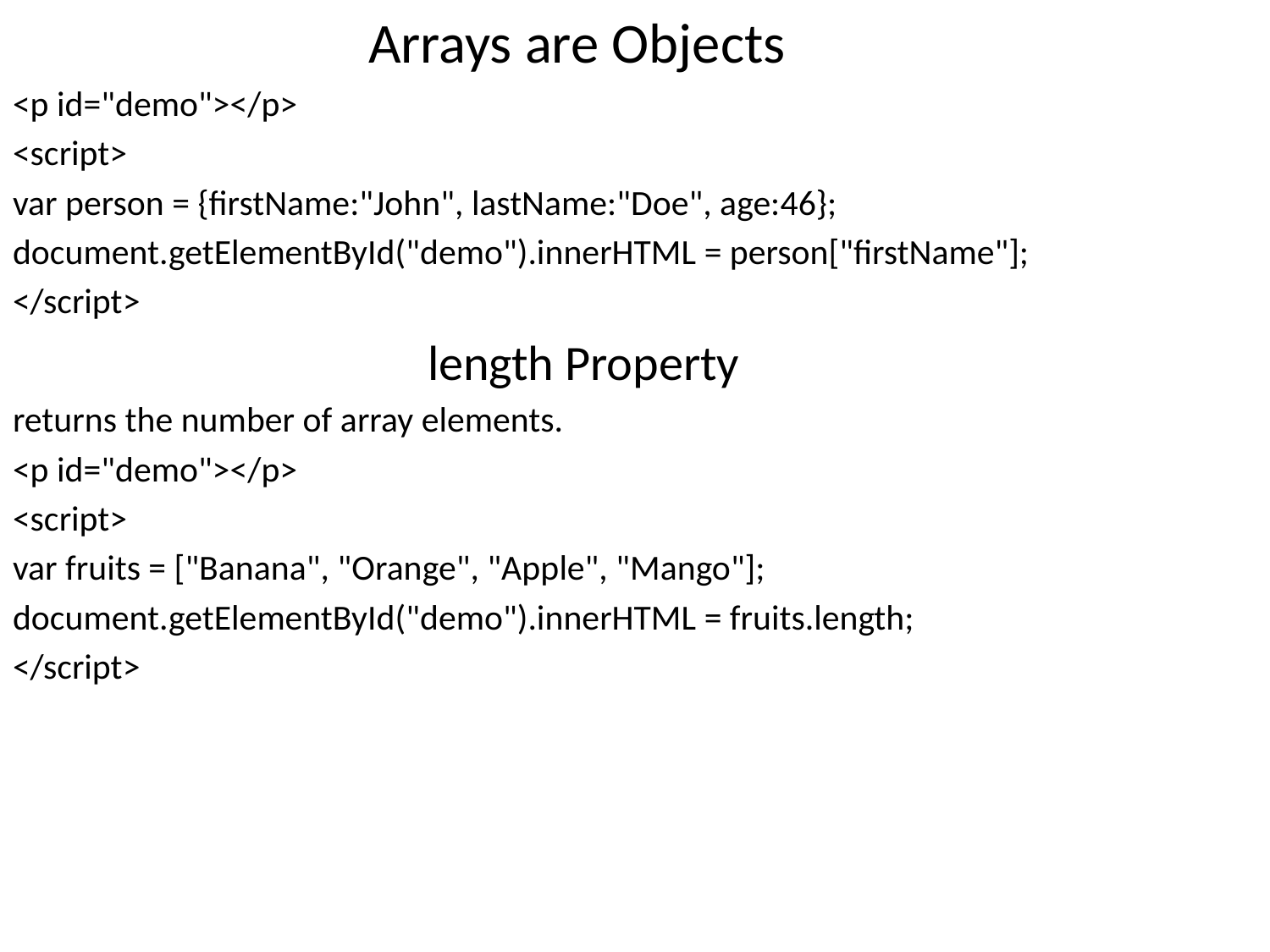

Arrays are Objects
<p id="demo"></p>
<script>
var person = {firstName:"John", lastName:"Doe", age:46};
document.getElementById("demo").innerHTML = person["firstName"];
</script>
                                     length Property
returns the number of array elements.
<p id="demo"></p>
<script>
var fruits = ["Banana", "Orange", "Apple", "Mango"];
document.getElementById("demo").innerHTML = fruits.length;
</script>